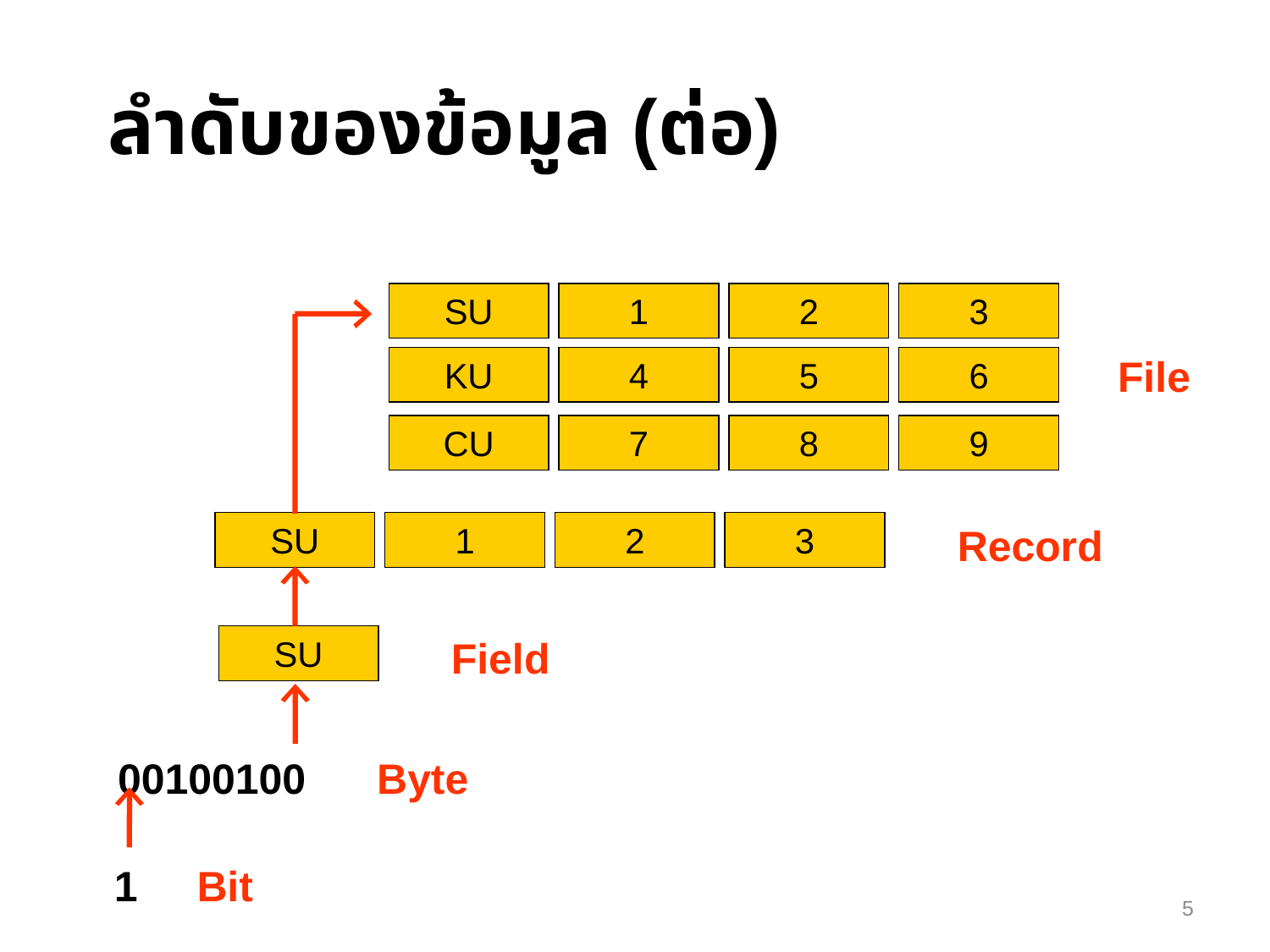

ลำดับของข้อมูล (ต่อ)
SU
1
2
3

File
KU
4
5
6
CU
7
8
9
SU
1
2
3
Record

SU
Field

00100100      Byte

1     Bit
5